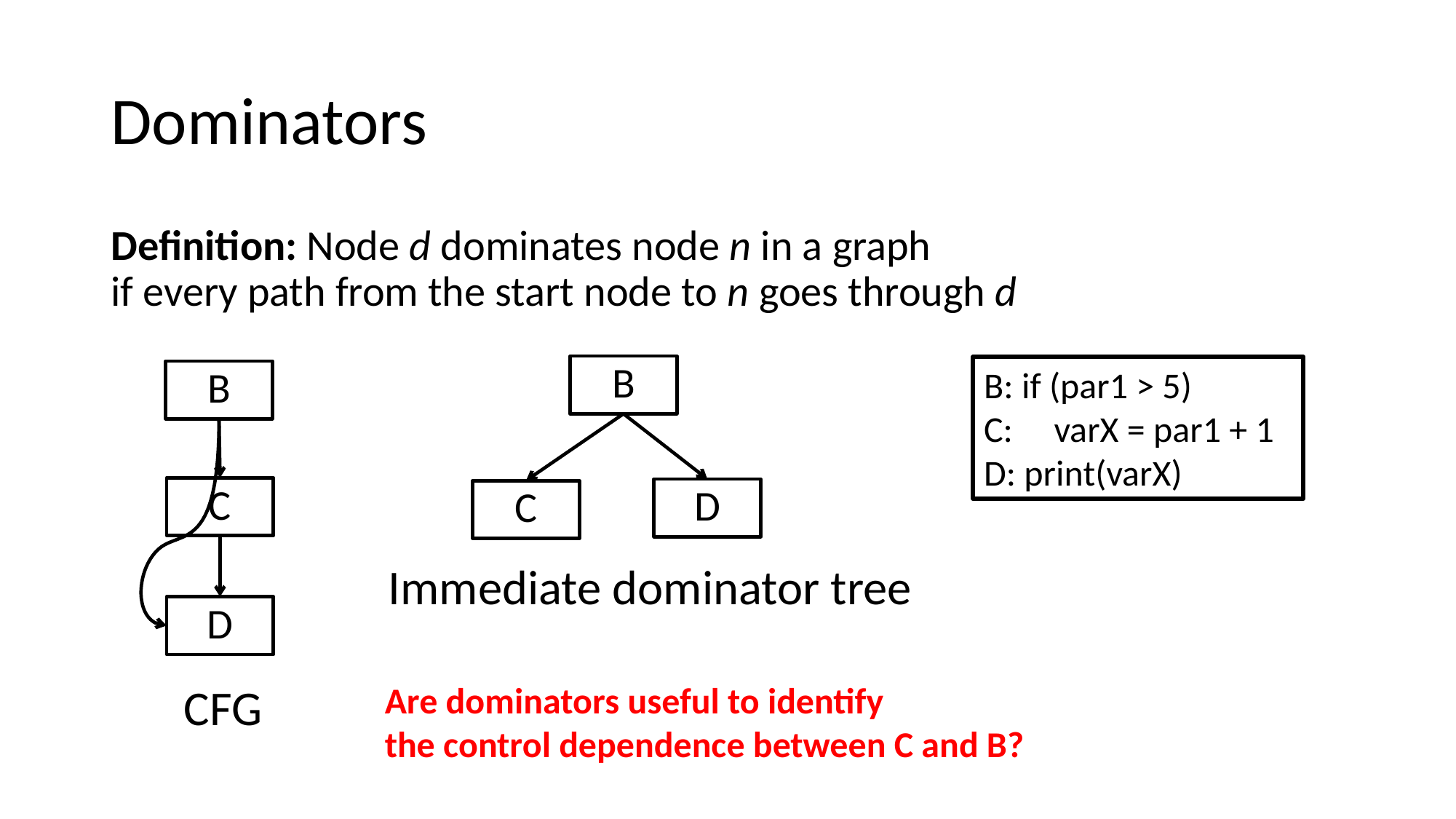

# Dominators
Definition: Node d dominates node n in a graph
if every path from the start node to n goes through d
B
B: if (par1 > 5)
C:     varX = par1 + 1
D: print(varX)
B
C
D
C
Immediate dominator tree
D
CFG
Are dominators useful to identify
the control dependence between C and B?